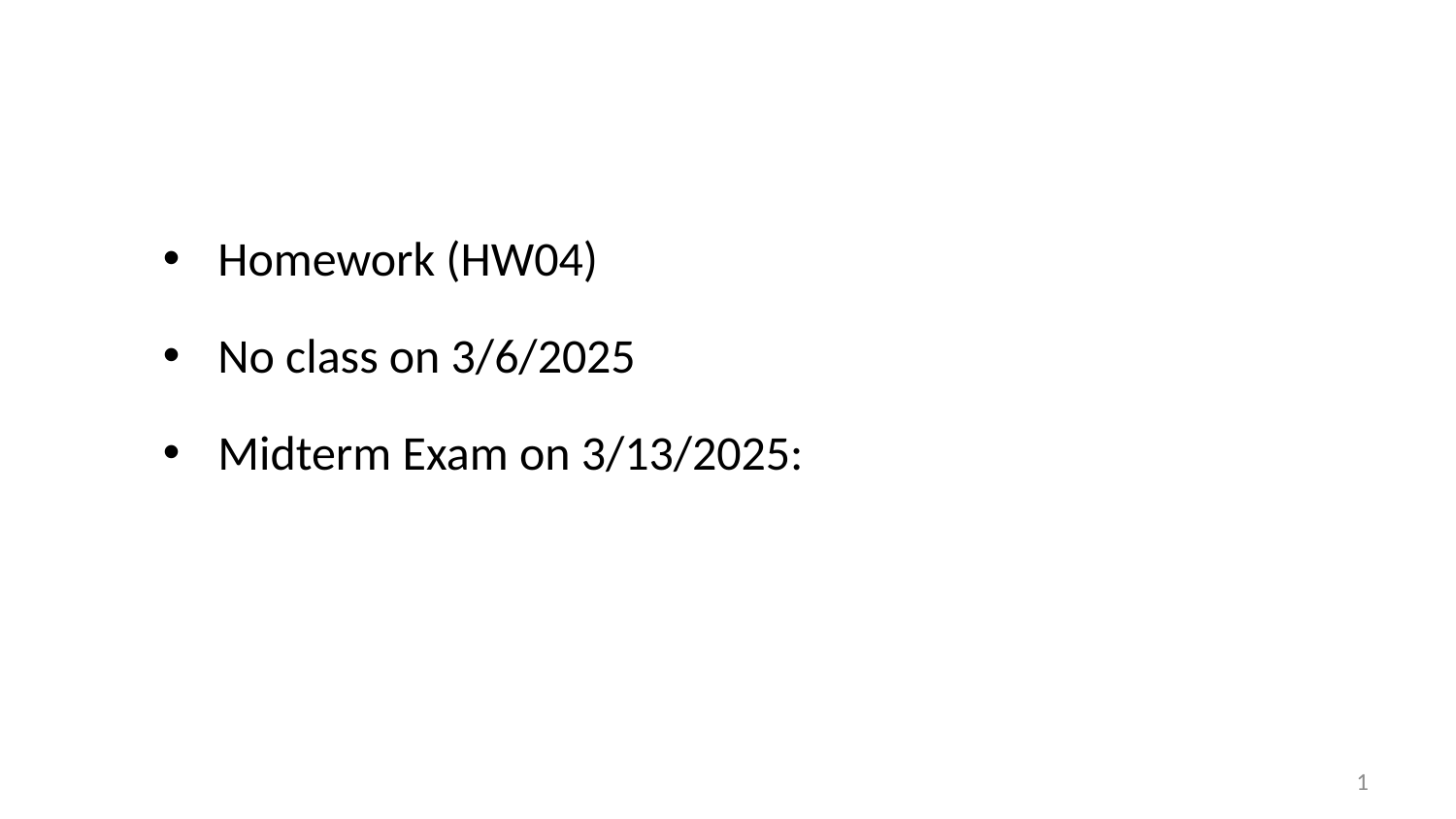

Homework (HW04)
No class on 3/6/2025
Midterm Exam on 3/13/2025:
1